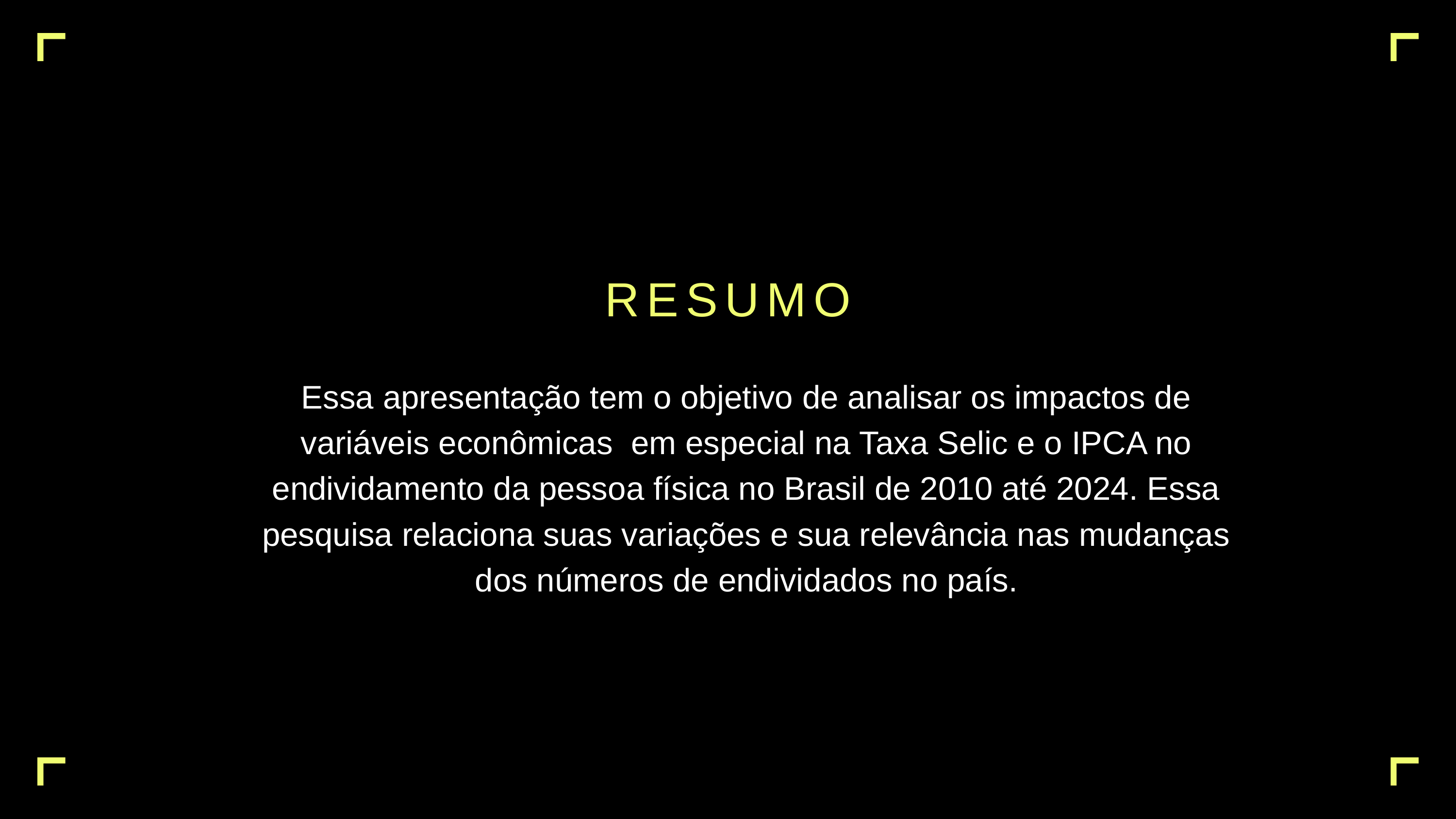

RESUMO
Essa apresentação tem o objetivo de analisar os impactos de variáveis econômicas  em especial na Taxa Selic e o IPCA no endividamento da pessoa física no Brasil de 2010 até 2024. Essa pesquisa relaciona suas variações e sua relevância nas mudanças dos números de endividados no país.